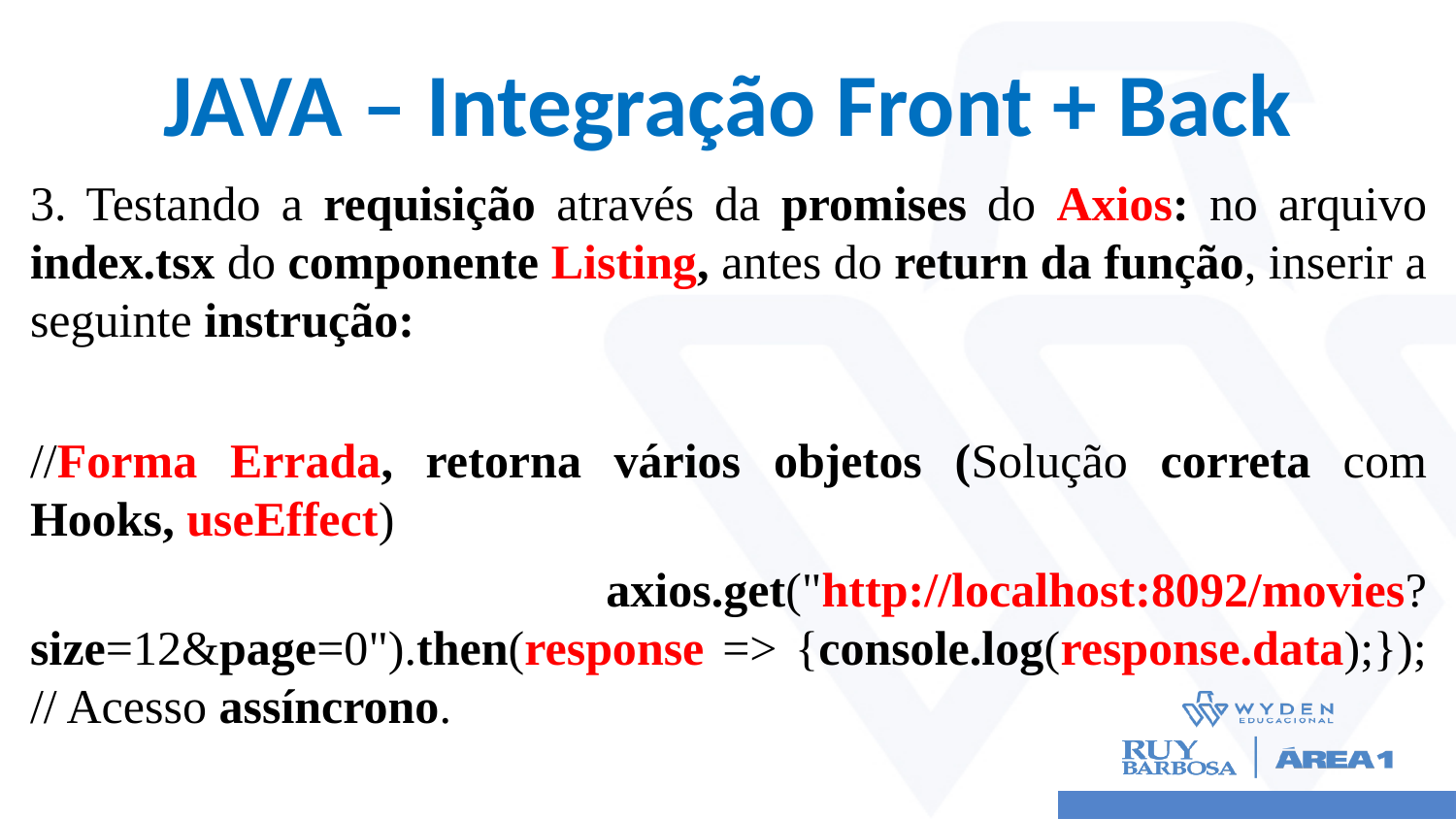

# JAVA – Integração Front + Back
3. Testando a requisição através da promises do Axios: no arquivo index.tsx do componente Listing, antes do return da função, inserir a seguinte instrução:

//Forma Errada, retorna vários objetos (Solução correta com Hooks, useEffect)
  axios.get("http://localhost:8092/movies?size=12&page=0").then(response => {console.log(response.data);}); // Acesso assíncrono.